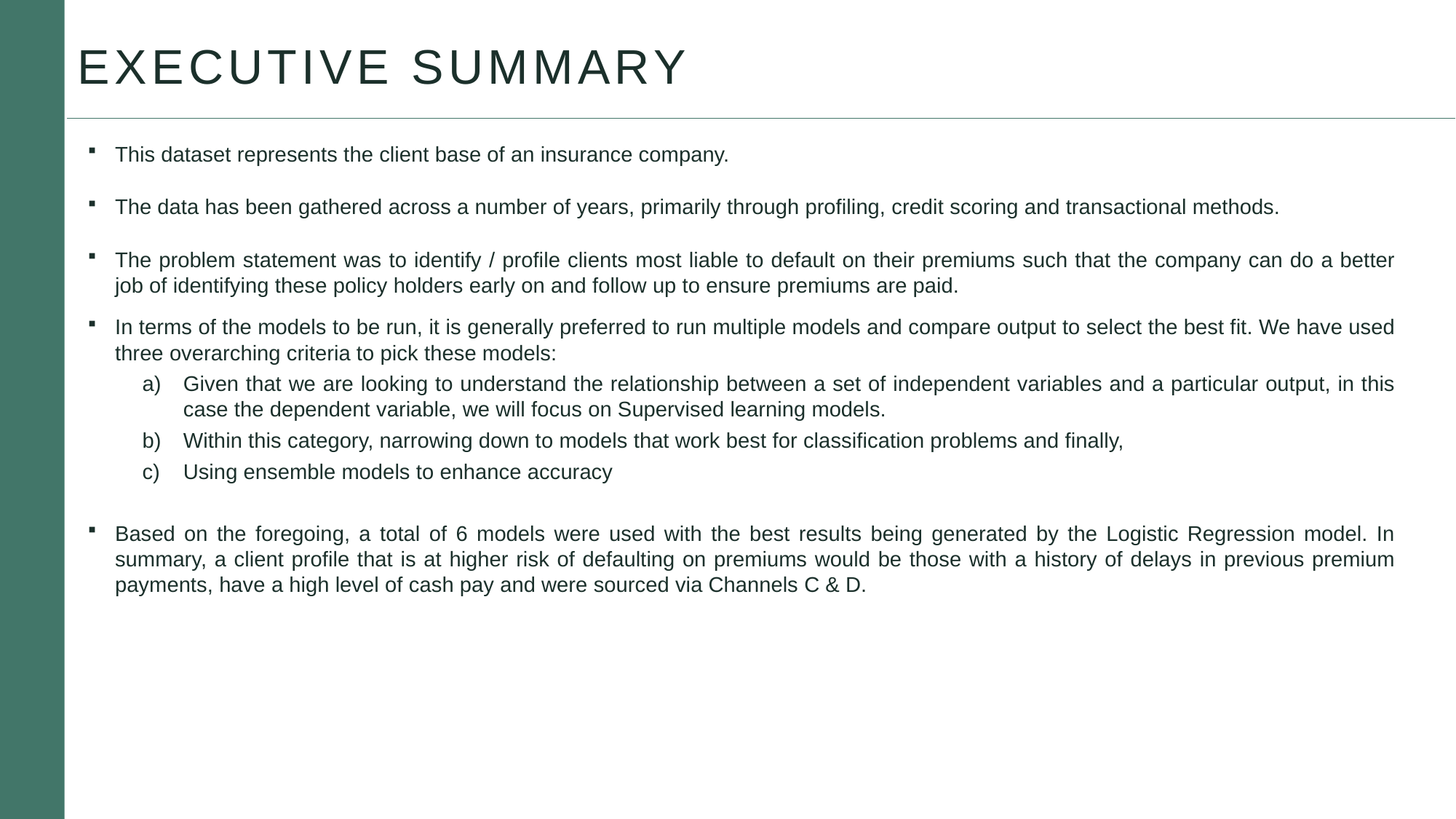

# Executive Summary
This dataset represents the client base of an insurance company.
The data has been gathered across a number of years, primarily through profiling, credit scoring and transactional methods.
The problem statement was to identify / profile clients most liable to default on their premiums such that the company can do a better job of identifying these policy holders early on and follow up to ensure premiums are paid.
In terms of the models to be run, it is generally preferred to run multiple models and compare output to select the best fit. We have used three overarching criteria to pick these models:
Given that we are looking to understand the relationship between a set of independent variables and a particular output, in this case the dependent variable, we will focus on Supervised learning models.
Within this category, narrowing down to models that work best for classification problems and finally,
Using ensemble models to enhance accuracy

Based on the foregoing, a total of 6 models were used with the best results being generated by the Logistic Regression model. In summary, a client profile that is at higher risk of defaulting on premiums would be those with a history of delays in previous premium payments, have a high level of cash pay and were sourced via Channels C & D.